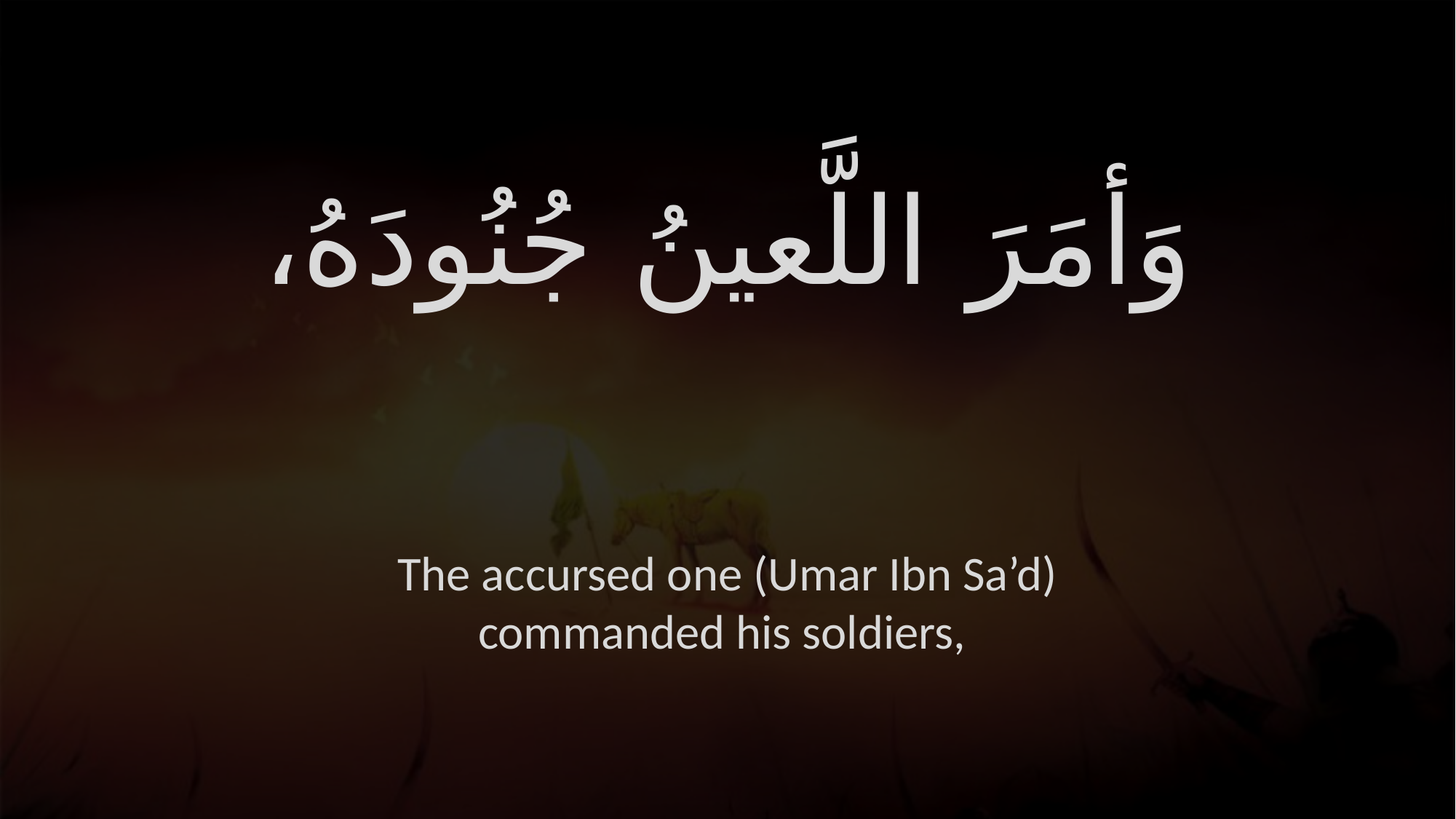

# وَأمَرَ اللَّعينُ جُنُودَهُ،
The accursed one (Umar Ibn Sa’d) commanded his soldiers,